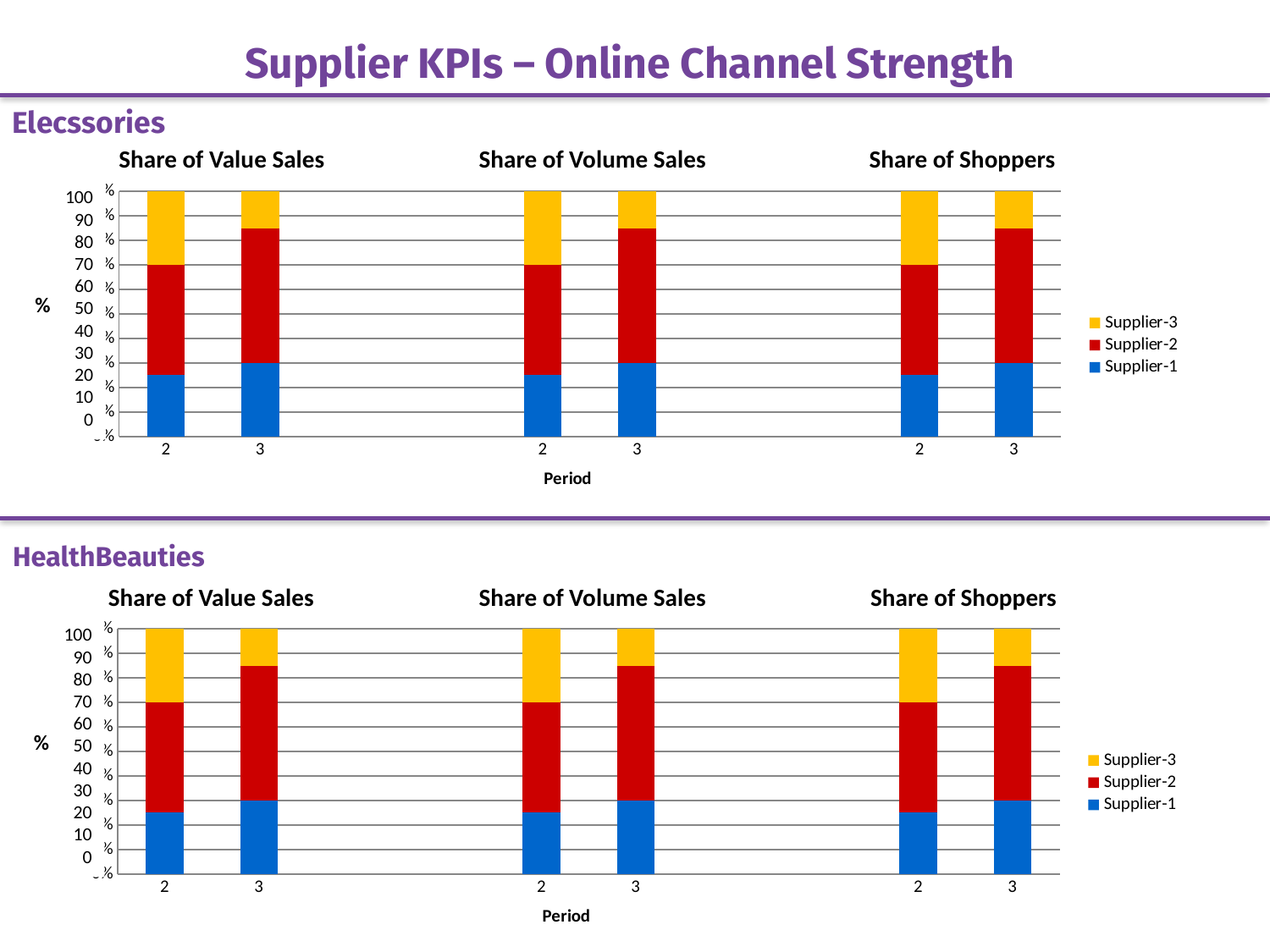

# Supplier KPIs – Online Channel Strength
Elecssories
Share of Value Sales
Share of Volume Sales
Share of Shoppers
100
90
80
70
60
50
40
30
20
10
0

### Chart

| Category | Supplier-1 | Supplier-2 | Supplier-3 |
|---|---|---|---|
| 2 | 25.0 | 45.0 | 30.0 |
| 3 | 30.0 | 55.0 | 15.0 |
|  | None | None | None |
|  | None | None | None |
| 2 | 25.0 | 45.0 | 30.0 |
| 3 | 30.0 | 55.0 | 15.0 |
|  | None | None | None |
|  | None | None | None |
| 2 | 25.0 | 45.0 | 30.0 |
| 3 | 30.0 | 55.0 | 15.0 |
%
HealthBeauties
Share of Value Sales
Share of Volume Sales
Share of Shoppers
100
90
80
70
60
50
40
30
20
10
0

### Chart

| Category | Supplier-1 | Supplier-2 | Supplier-3 |
|---|---|---|---|
| 2 | 25.0 | 45.0 | 30.0 |
| 3 | 30.0 | 55.0 | 15.0 |
|  | None | None | None |
|  | None | None | None |
| 2 | 25.0 | 45.0 | 30.0 |
| 3 | 30.0 | 55.0 | 15.0 |
|  | None | None | None |
|  | None | None | None |
| 2 | 25.0 | 45.0 | 30.0 |
| 3 | 30.0 | 55.0 | 15.0 |
%